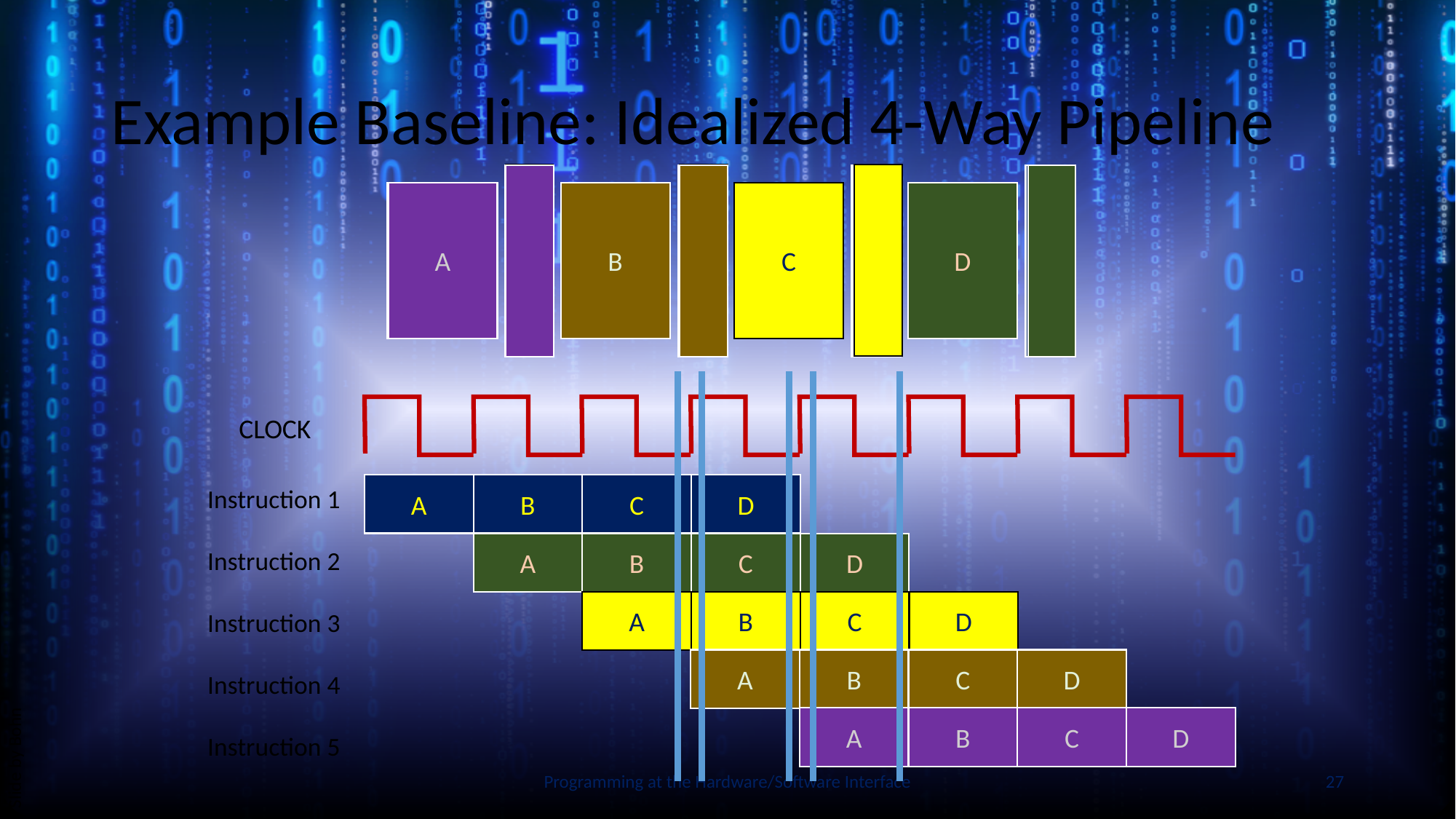

# Example Baseline: Idealized 4-Way Pipeline

A
A
B
B
C
C
D
D
A
B
C
D

CLOCK
Instruction 1
Instruction 2
Instruction 3
Instruction 4
Instruction 5
A
B
C
D
Slide by Bohn
A
B
C
D
A
B
C
D
A
B
C
D
A
B
C
D
Programming at the Hardware/Software Interface
27